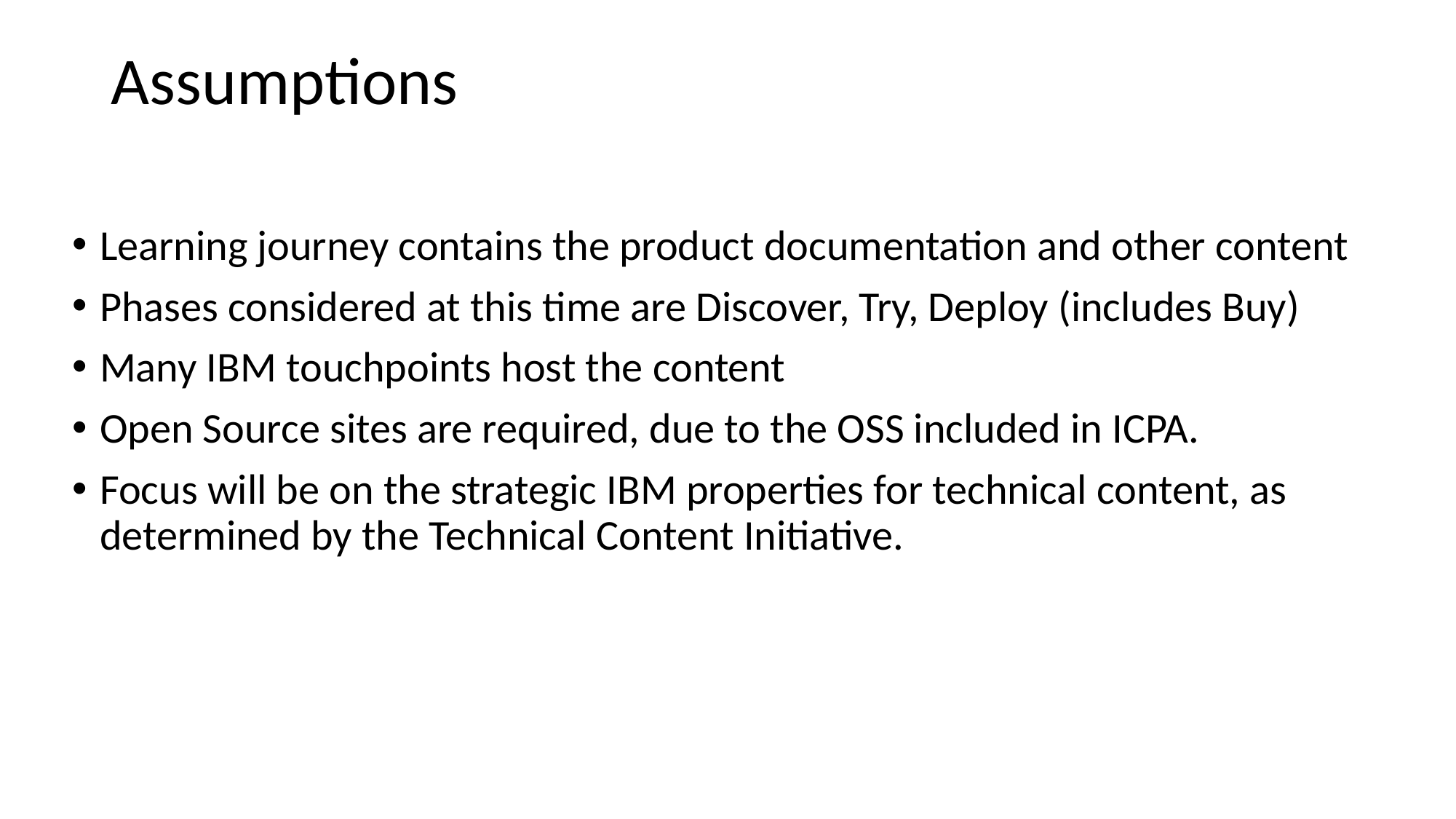

# Assumptions
Learning journey contains the product documentation and other content
Phases considered at this time are Discover, Try, Deploy (includes Buy)
Many IBM touchpoints host the content
Open Source sites are required, due to the OSS included in ICPA.
Focus will be on the strategic IBM properties for technical content, as determined by the Technical Content Initiative.